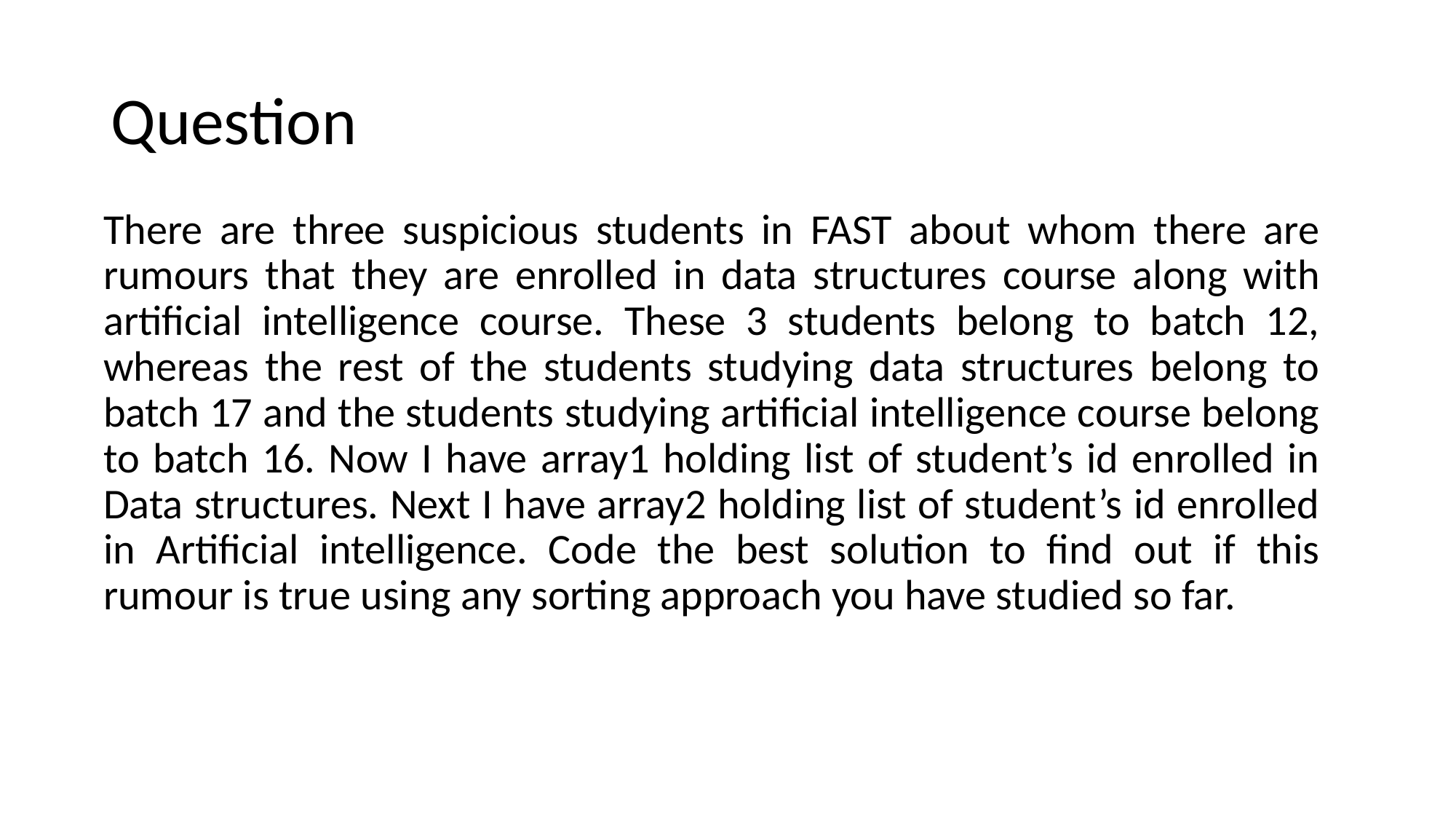

# Question
There are three suspicious students in FAST about whom there are rumours that they are enrolled in data structures course along with artificial intelligence course. These 3 students belong to batch 12, whereas the rest of the students studying data structures belong to batch 17 and the students studying artificial intelligence course belong to batch 16. Now I have array1 holding list of student’s id enrolled in Data structures. Next I have array2 holding list of student’s id enrolled in Artificial intelligence. Code the best solution to find out if this rumour is true using any sorting approach you have studied so far.